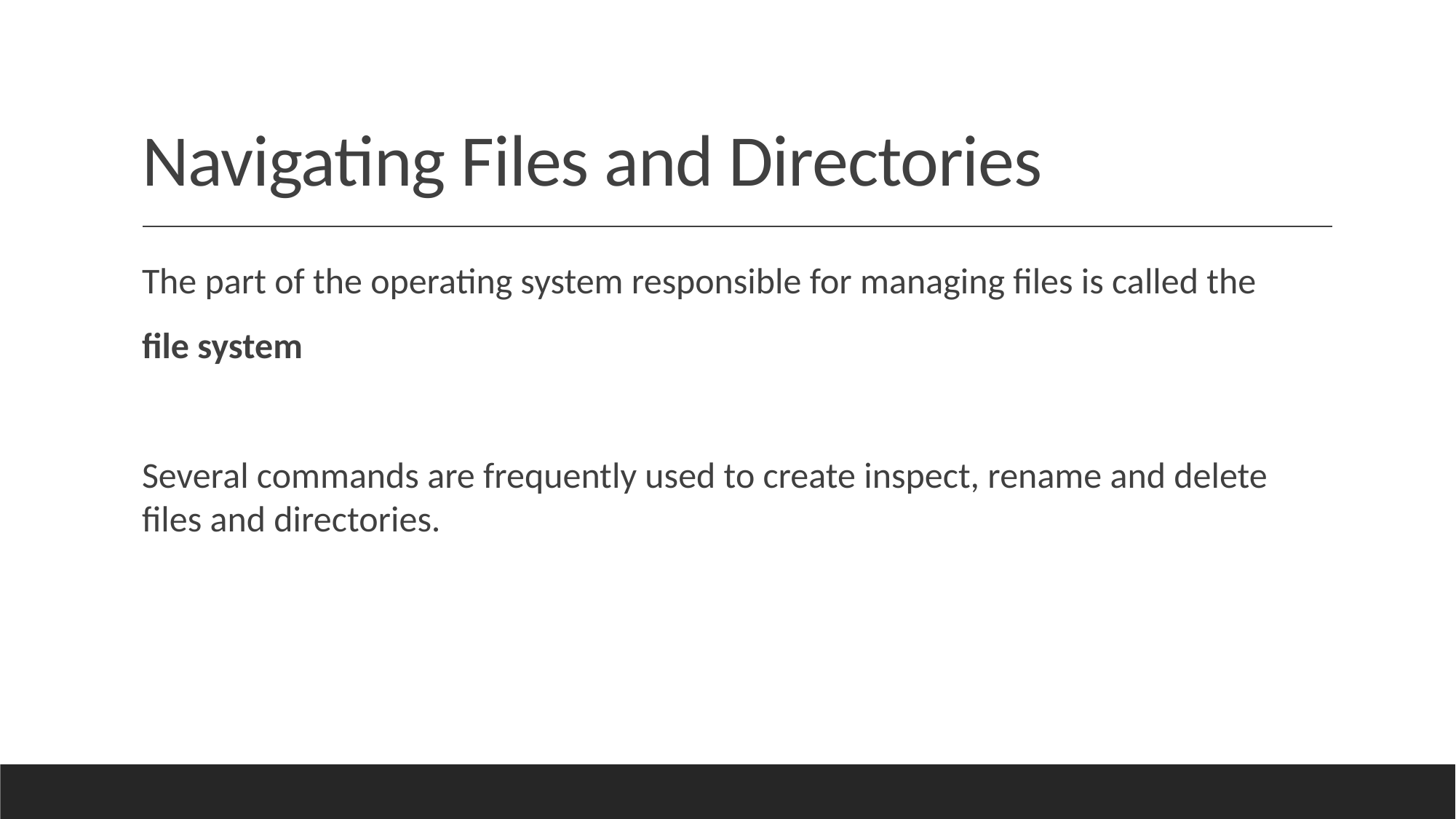

# Navigating Files and Directories
The part of the operating system responsible for managing files is called the
file system

Several commands are frequently used to create inspect, rename and delete files and directories.